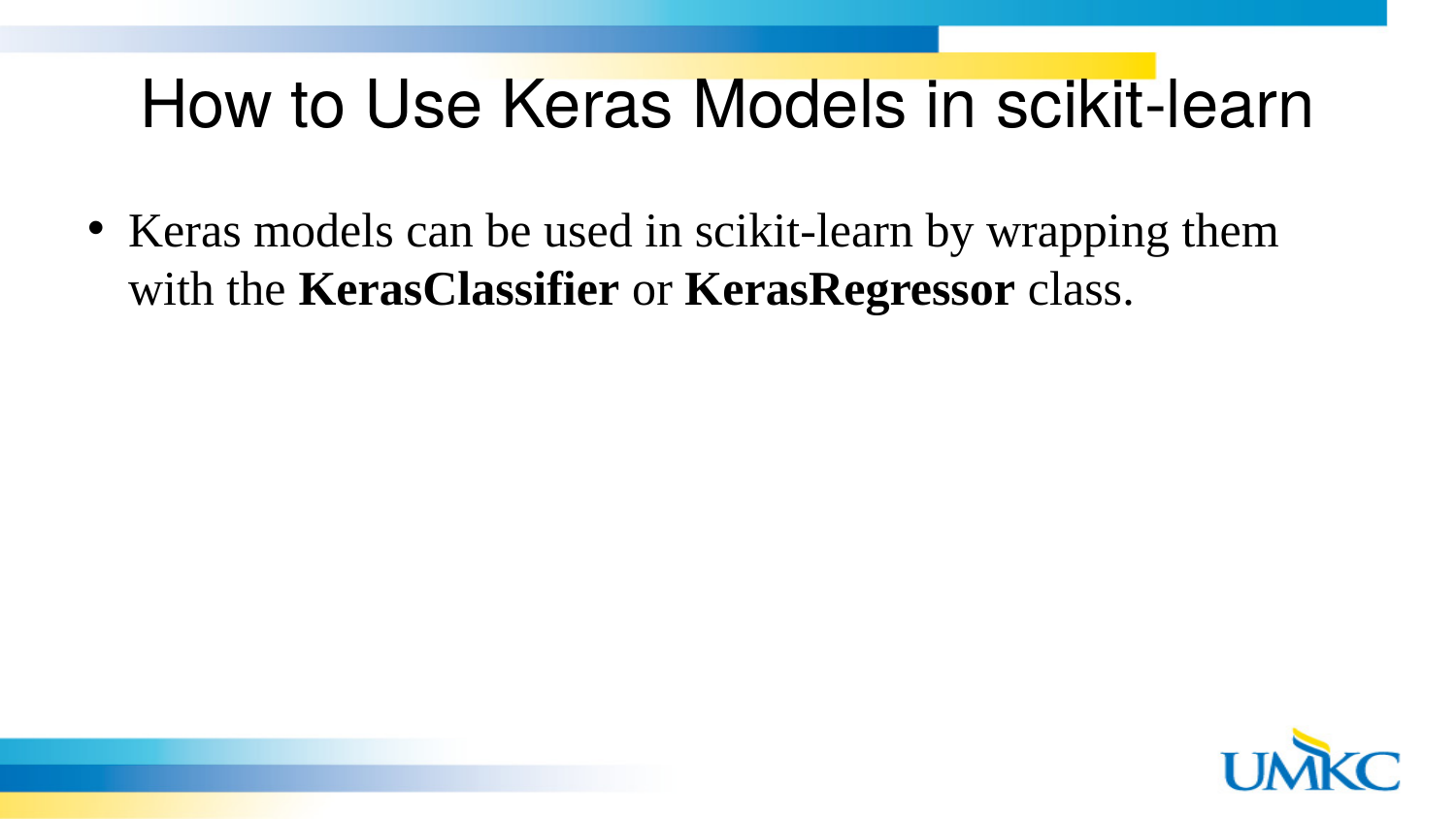

# How to Use Keras Models in scikit-learn
Keras models can be used in scikit-learn by wrapping them with the KerasClassifier or KerasRegressor class.